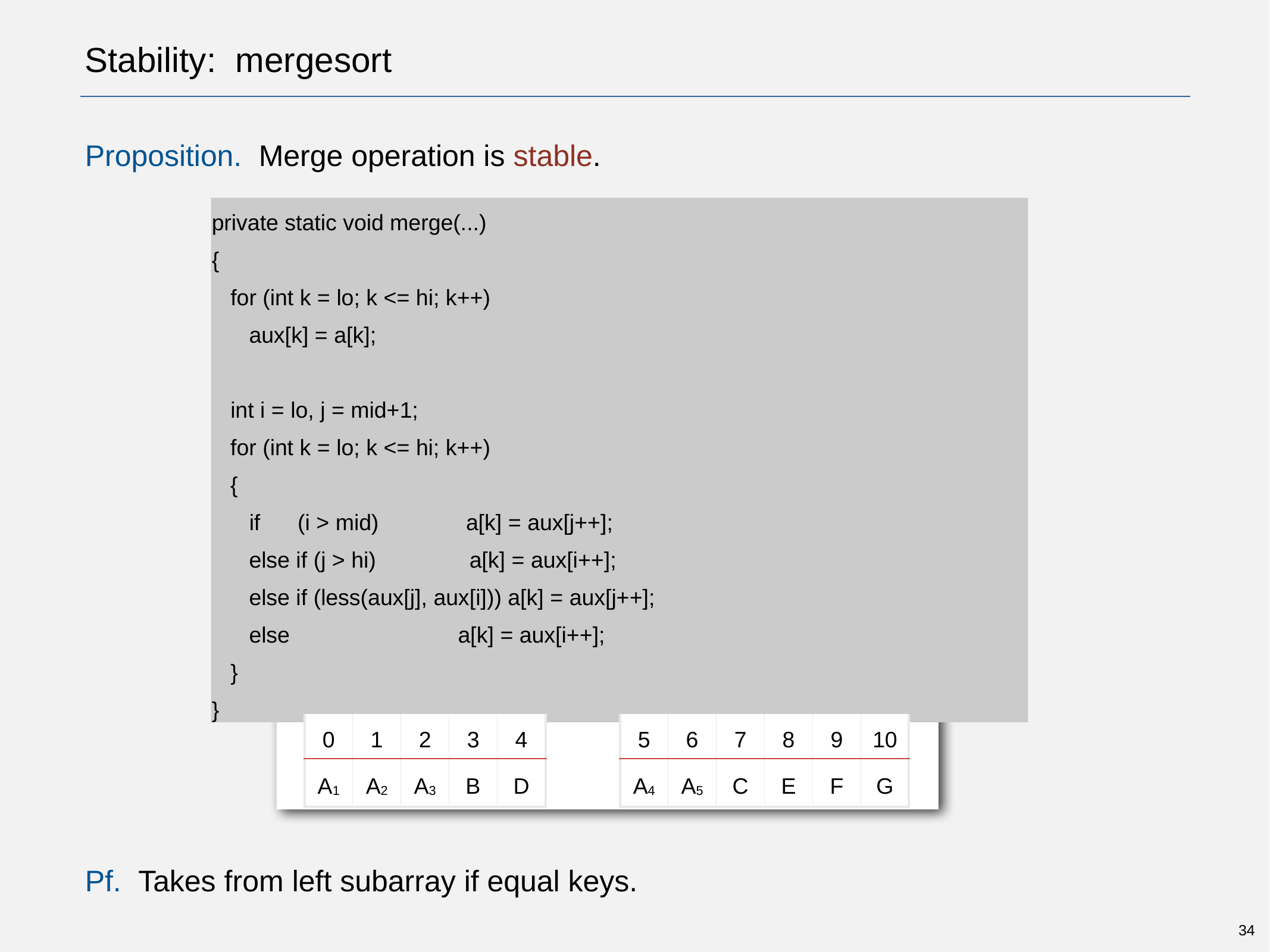

# Stability:  mergesort
Proposition.  Merge operation is stable.
Pf.  Takes from left subarray if equal keys.
private static void merge(...)
{
   for (int k = lo; k <= hi; k++)
      aux[k] = a[k];

   int i = lo, j = mid+1;
   for (int k = lo; k <= hi; k++)
   {
      if      (i > mid)              a[k] = aux[j++];
      else if (j > hi)               a[k] = aux[i++];
      else if (less(aux[j], aux[i])) a[k] = aux[j++];
      else                           a[k] = aux[i++];
   }
}

| 0 | 1 | 2 | 3 | 4 |
| --- | --- | --- | --- | --- |
| A1 | A2 | A3 | B | D |
| 5 | 6 | 7 | 8 | 9 | 10 |
| --- | --- | --- | --- | --- | --- |
| A4 | A5 | C | E | F | G |
34